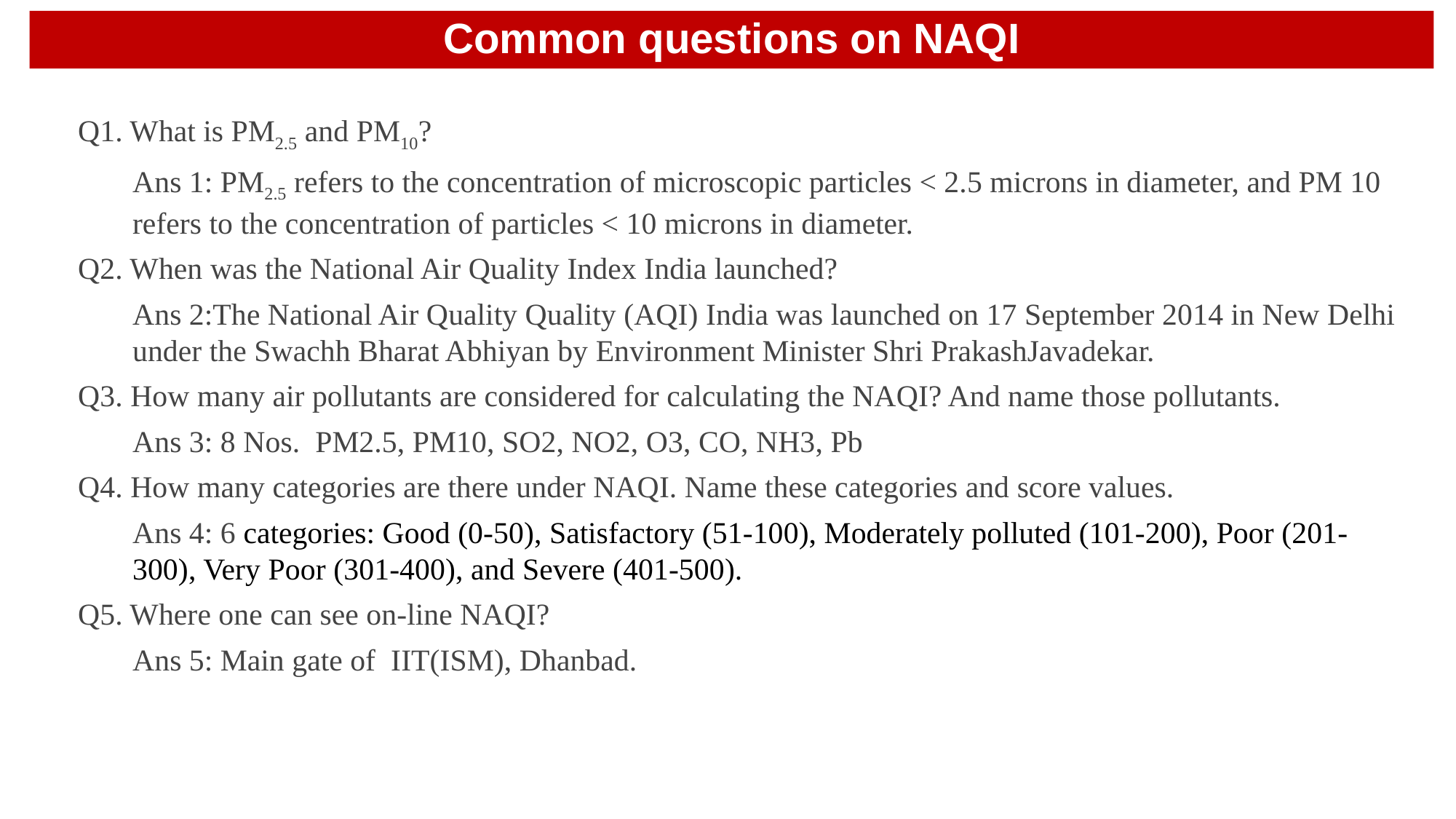

# Common questions on NAQI
Q1. What is PM2.5 and PM10?
Ans 1: PM2.5 refers to the concentration of microscopic particles < 2.5 microns in diameter, and PM 10 refers to the concentration of particles < 10 microns in diameter.
Q2. When was the National Air Quality Index India launched?
Ans 2:The National Air Quality Quality (AQI) India was launched on 17 September 2014 in New Delhi under the Swachh Bharat Abhiyan by Environment Minister Shri PrakashJavadekar.
Q3. How many air pollutants are considered for calculating the NAQI? And name those pollutants.
Ans 3: 8 Nos.  PM2.5, PM10, SO2, NO2, O3, CO, NH3, Pb
Q4. How many categories are there under NAQI. Name these categories and score values.
Ans 4: 6 categories: Good (0-50), Satisfactory (51-100), Moderately polluted (101-200), Poor (201-300), Very Poor (301-400), and Severe (401-500).
Q5. Where one can see on-line NAQI?
Ans 5: Main gate of  IIT(ISM), Dhanbad.